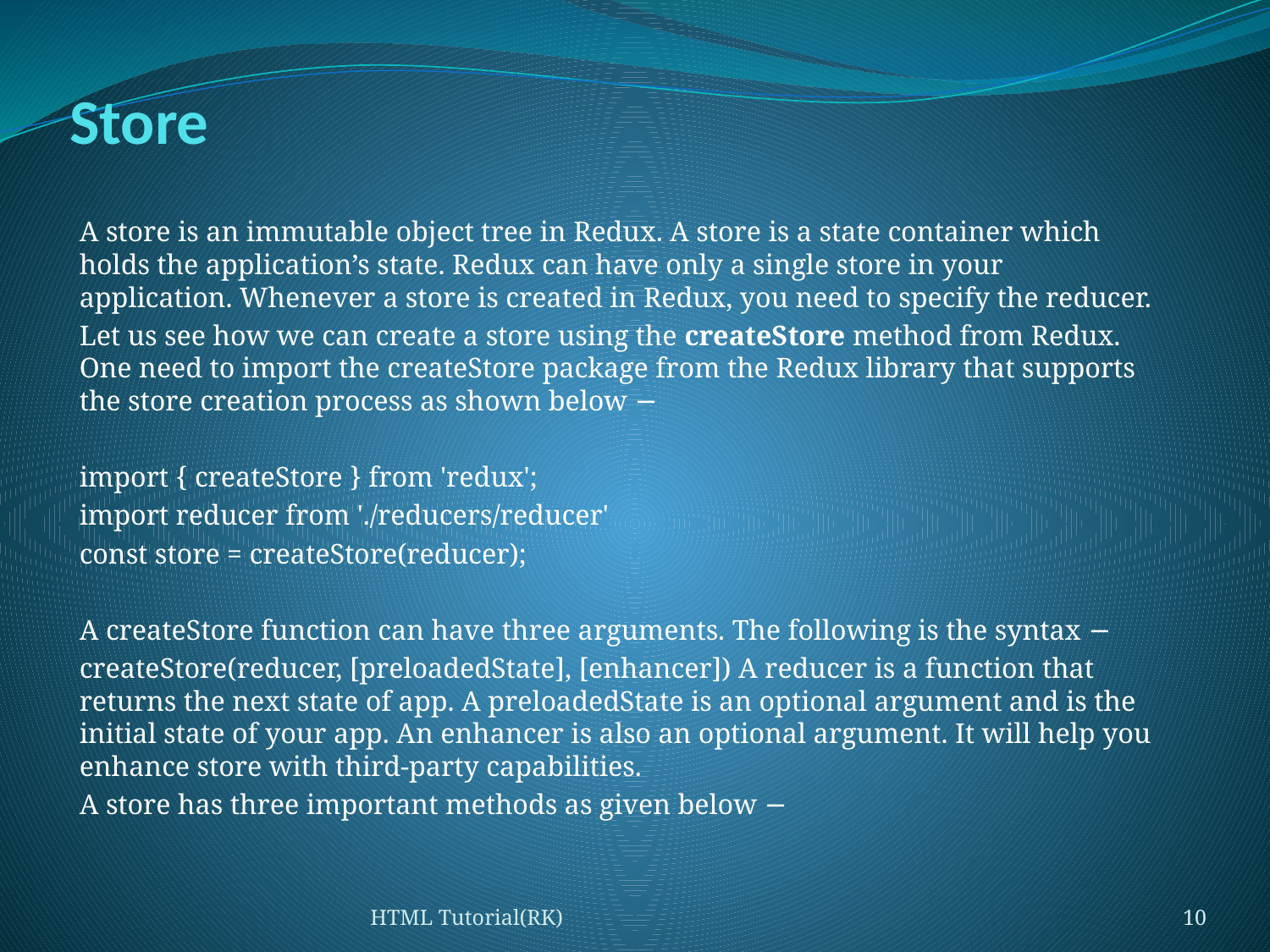

# Store
A store is an immutable object tree in Redux. A store is a state container which holds the application’s state. Redux can have only a single store in your application. Whenever a store is created in Redux, you need to specify the reducer.
Let us see how we can create a store using the createStore method from Redux. One need to import the createStore package from the Redux library that supports the store creation process as shown below −

import { createStore } from 'redux';
import reducer from './reducers/reducer'
const store = createStore(reducer);

A createStore function can have three arguments. The following is the syntax −
createStore(reducer, [preloadedState], [enhancer]) A reducer is a function that returns the next state of app. A preloadedState is an optional argument and is the initial state of your app. An enhancer is also an optional argument. It will help you enhance store with third-party capabilities.
A store has three important methods as given below −

HTML Tutorial(RK)
10